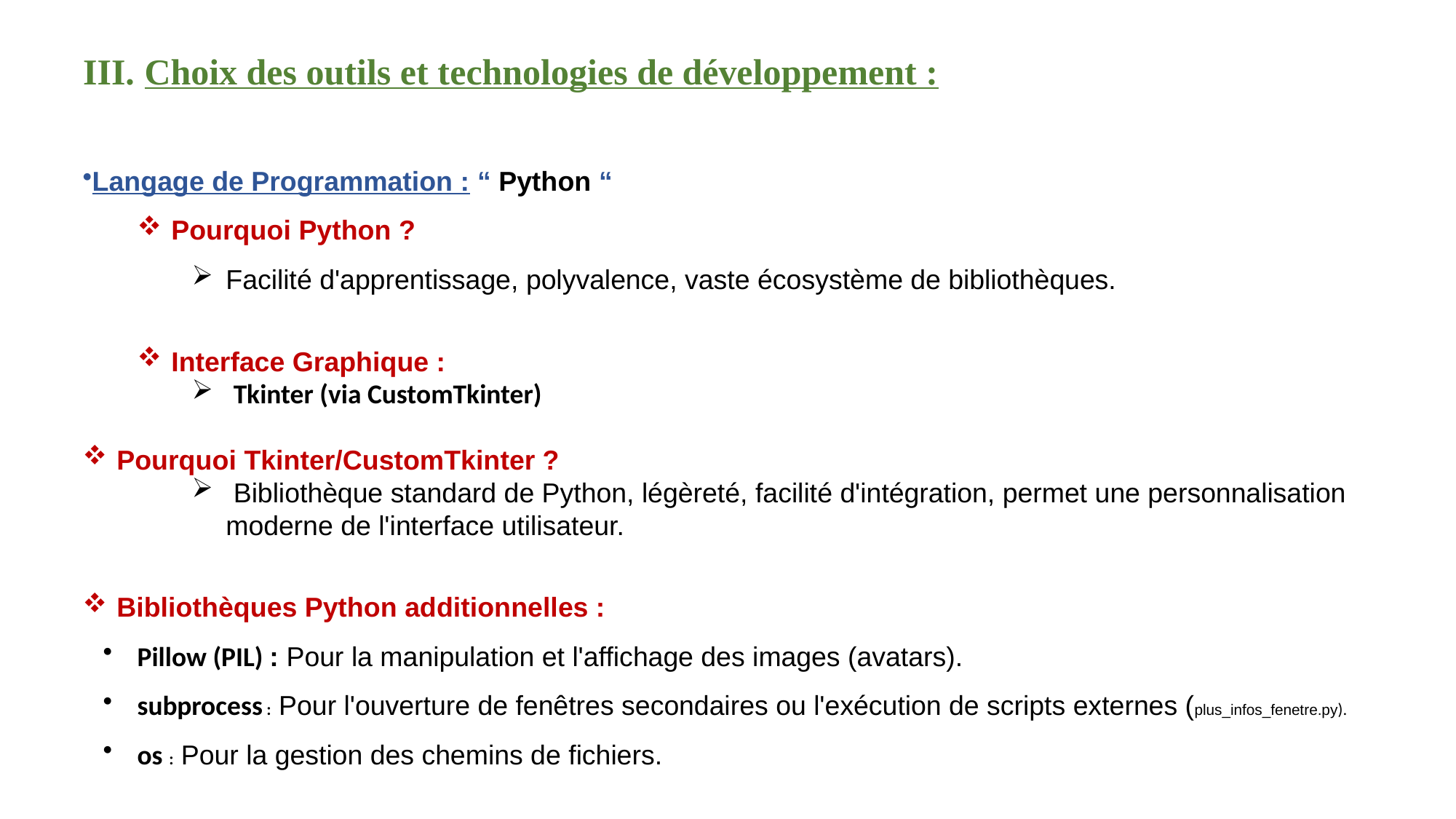

Choix des outils et technologies de développement :
Langage de Programmation : “ Python “
Pourquoi Python ?
Facilité d'apprentissage, polyvalence, vaste écosystème de bibliothèques.

Interface Graphique :
 Tkinter (via CustomTkinter)

Pourquoi Tkinter/CustomTkinter ?
 Bibliothèque standard de Python, légèreté, facilité d'intégration, permet une personnalisation moderne de l'interface utilisateur.

Bibliothèques Python additionnelles :
Pillow (PIL) : Pour la manipulation et l'affichage des images (avatars).
subprocess : Pour l'ouverture de fenêtres secondaires ou l'exécution de scripts externes (plus_infos_fenetre.py).
os : Pour la gestion des chemins de fichiers.